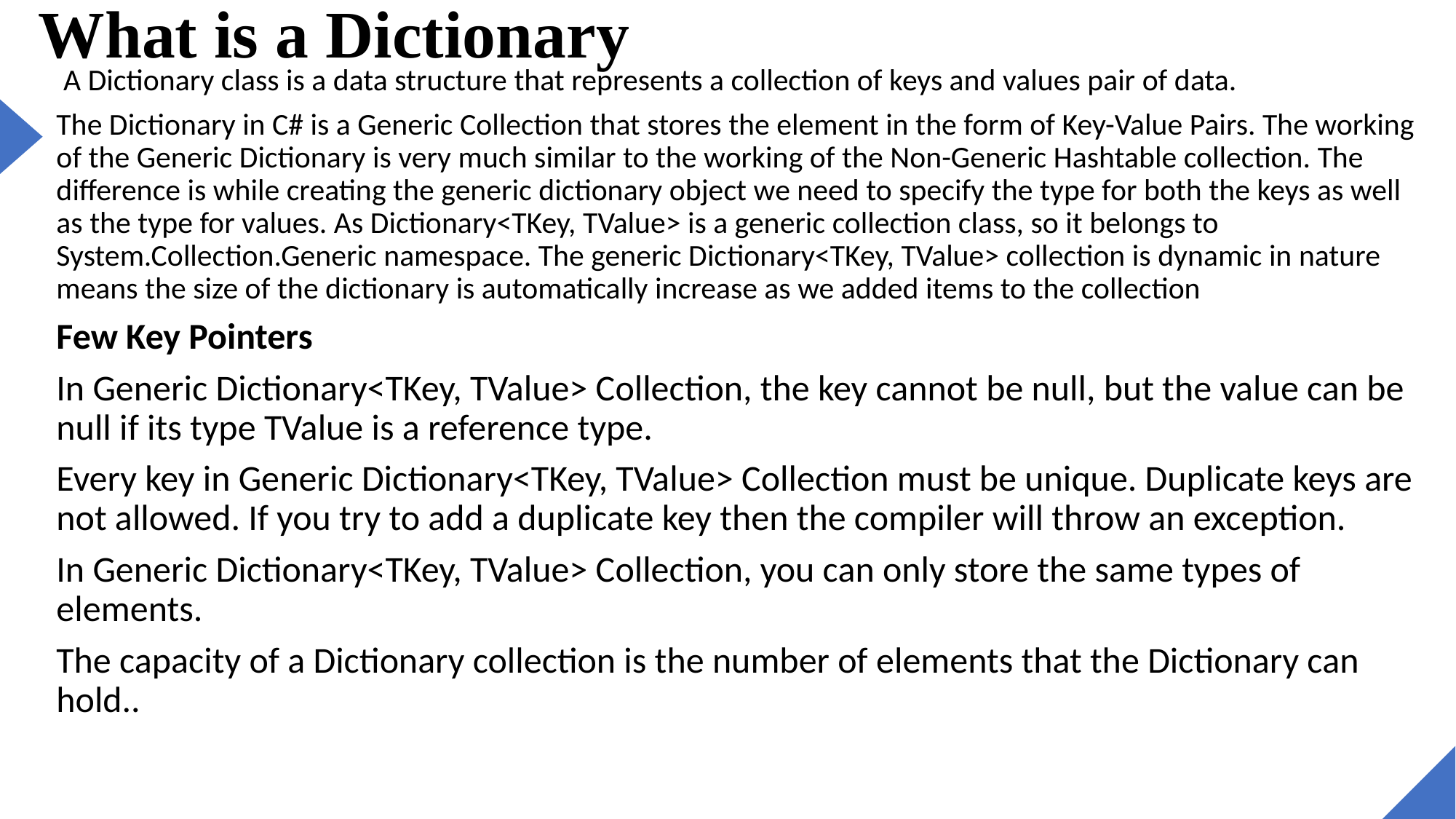

# What is a Dictionary
 A Dictionary class is a data structure that represents a collection of keys and values pair of data.
The Dictionary in C# is a Generic Collection that stores the element in the form of Key-Value Pairs. The working of the Generic Dictionary is very much similar to the working of the Non-Generic Hashtable collection. The difference is while creating the generic dictionary object we need to specify the type for both the keys as well as the type for values. As Dictionary<TKey, TValue> is a generic collection class, so it belongs to System.Collection.Generic namespace. The generic Dictionary<TKey, TValue> collection is dynamic in nature means the size of the dictionary is automatically increase as we added items to the collection
Few Key Pointers
In Generic Dictionary<TKey, TValue> Collection, the key cannot be null, but the value can be null if its type TValue is a reference type.
Every key in Generic Dictionary<TKey, TValue> Collection must be unique. Duplicate keys are not allowed. If you try to add a duplicate key then the compiler will throw an exception.
In Generic Dictionary<TKey, TValue> Collection, you can only store the same types of elements.
The capacity of a Dictionary collection is the number of elements that the Dictionary can hold..